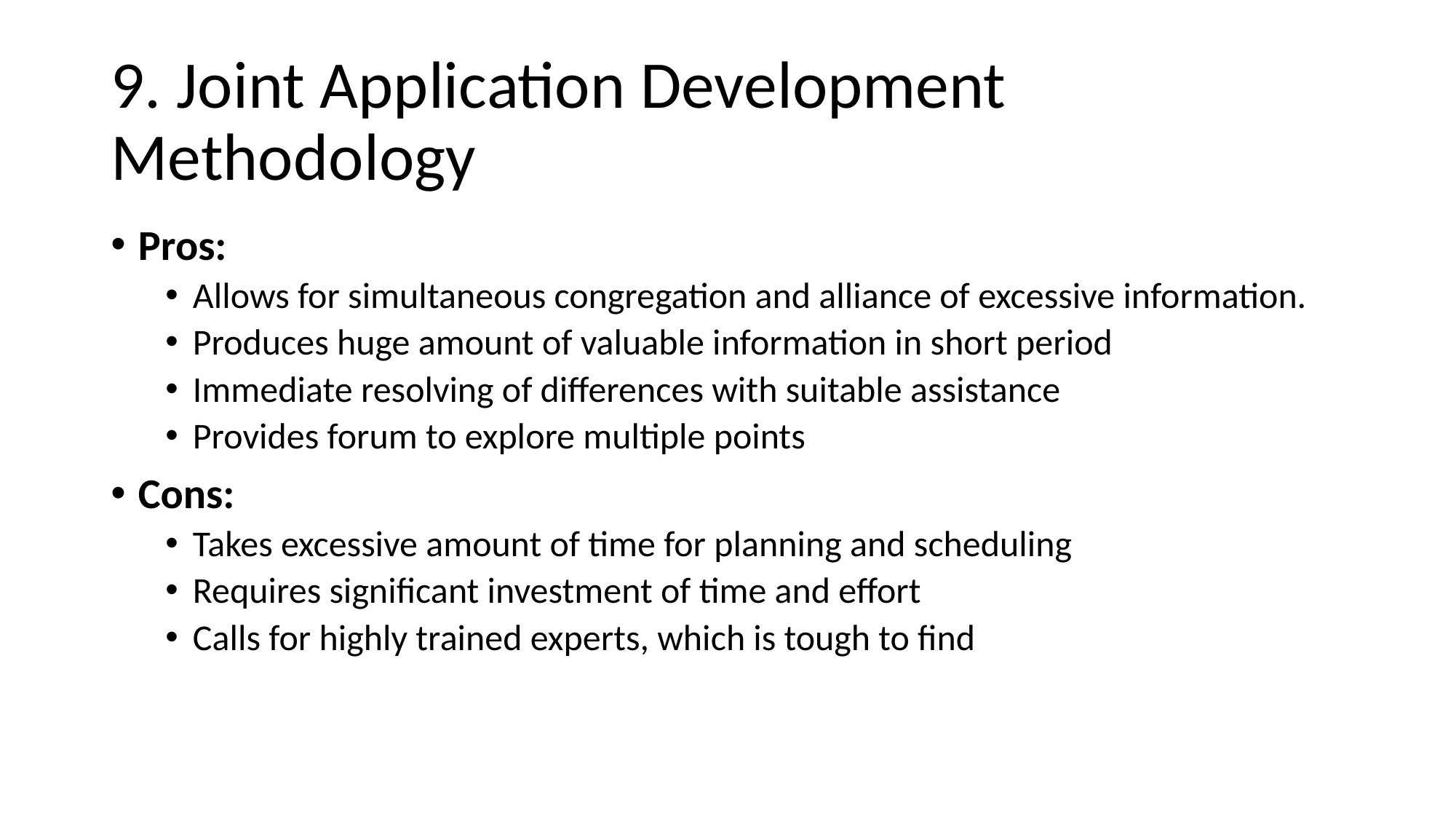

# 9. Joint Application Development Methodology
Pros:
Allows for simultaneous congregation and alliance of excessive information.
Produces huge amount of valuable information in short period
Immediate resolving of differences with suitable assistance
Provides forum to explore multiple points
Cons:
Takes excessive amount of time for planning and scheduling
Requires significant investment of time and effort
Calls for highly trained experts, which is tough to find